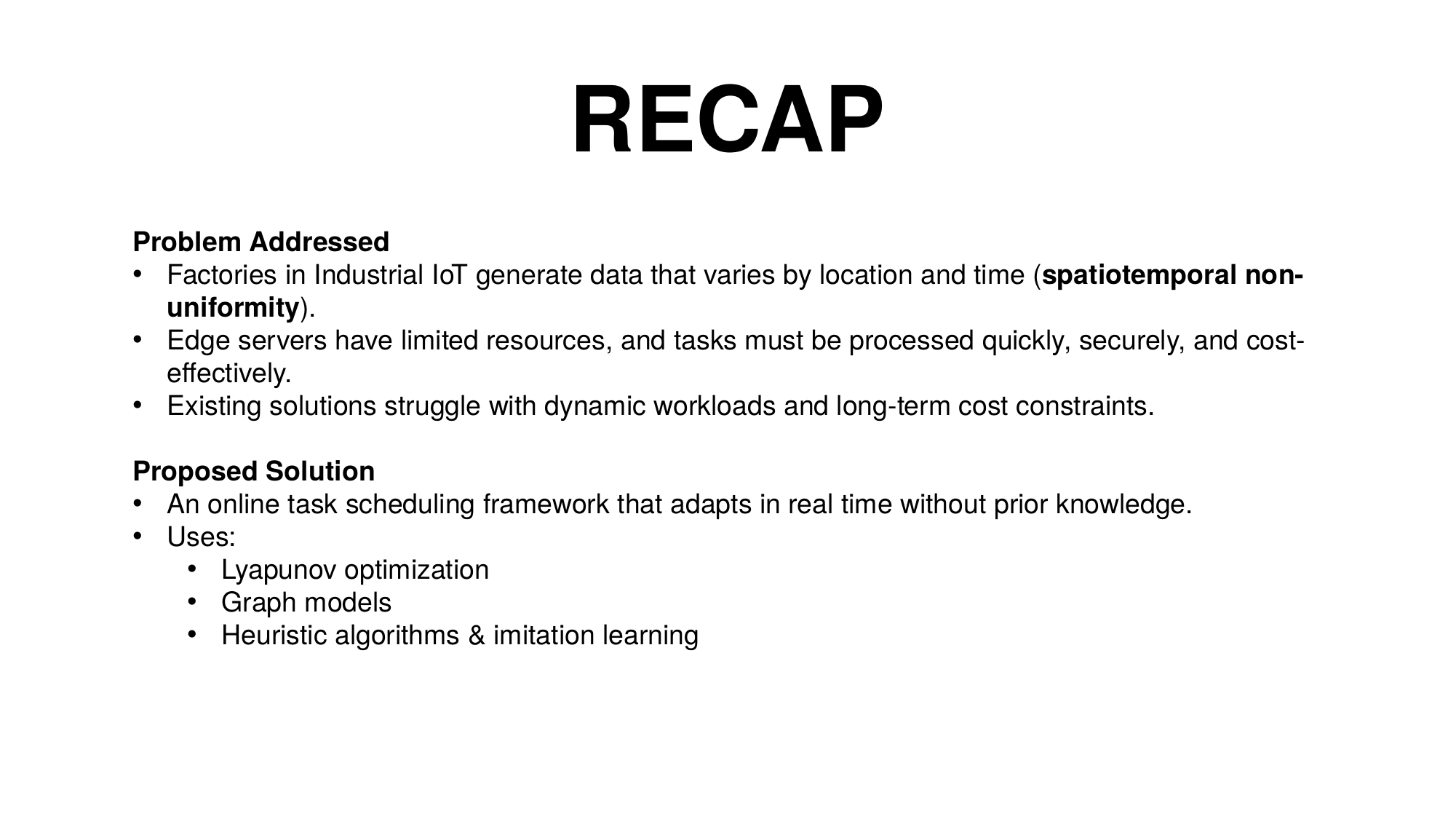

# RECAP
Problem Addressed
Factories in Industrial IoT generate data that varies by location and time (spatiotemporal non-uniformity).
Edge servers have limited resources, and tasks must be processed quickly, securely, and cost-effectively.
Existing solutions struggle with dynamic workloads and long-term cost constraints.
Proposed Solution
An online task scheduling framework that adapts in real time without prior knowledge.
Uses:
Lyapunov optimization
Graph models
Heuristic algorithms & imitation learning